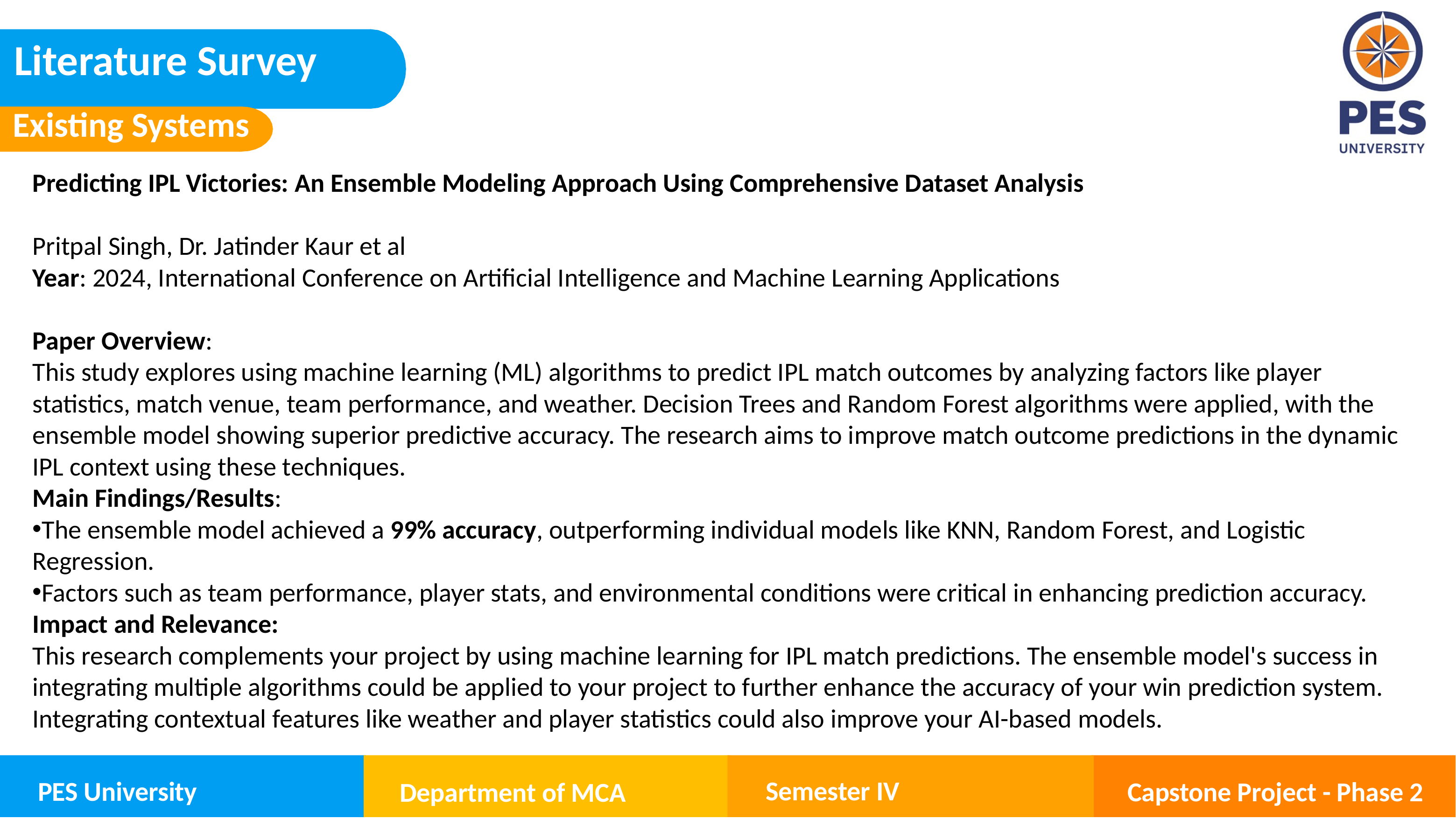

Literature Survey
Existing Systems

Predicting IPL Victories: An Ensemble Modeling Approach Using Comprehensive Dataset Analysis

Pritpal Singh, Dr. Jatinder Kaur et al
Year: 2024, International Conference on Artificial Intelligence and Machine Learning Applications

Paper Overview:
This study explores using machine learning (ML) algorithms to predict IPL match outcomes by analyzing factors like player statistics, match venue, team performance, and weather. Decision Trees and Random Forest algorithms were applied, with the ensemble model showing superior predictive accuracy. The research aims to improve match outcome predictions in the dynamic IPL context using these techniques.
Main Findings/Results:
The ensemble model achieved a 99% accuracy, outperforming individual models like KNN, Random Forest, and Logistic Regression.
Factors such as team performance, player stats, and environmental conditions were critical in enhancing prediction accuracy.
Impact and Relevance:
This research complements your project by using machine learning for IPL match predictions. The ensemble model's success in integrating multiple algorithms could be applied to your project to further enhance the accuracy of your win prediction system. Integrating contextual features like weather and player statistics could also improve your AI-based models.